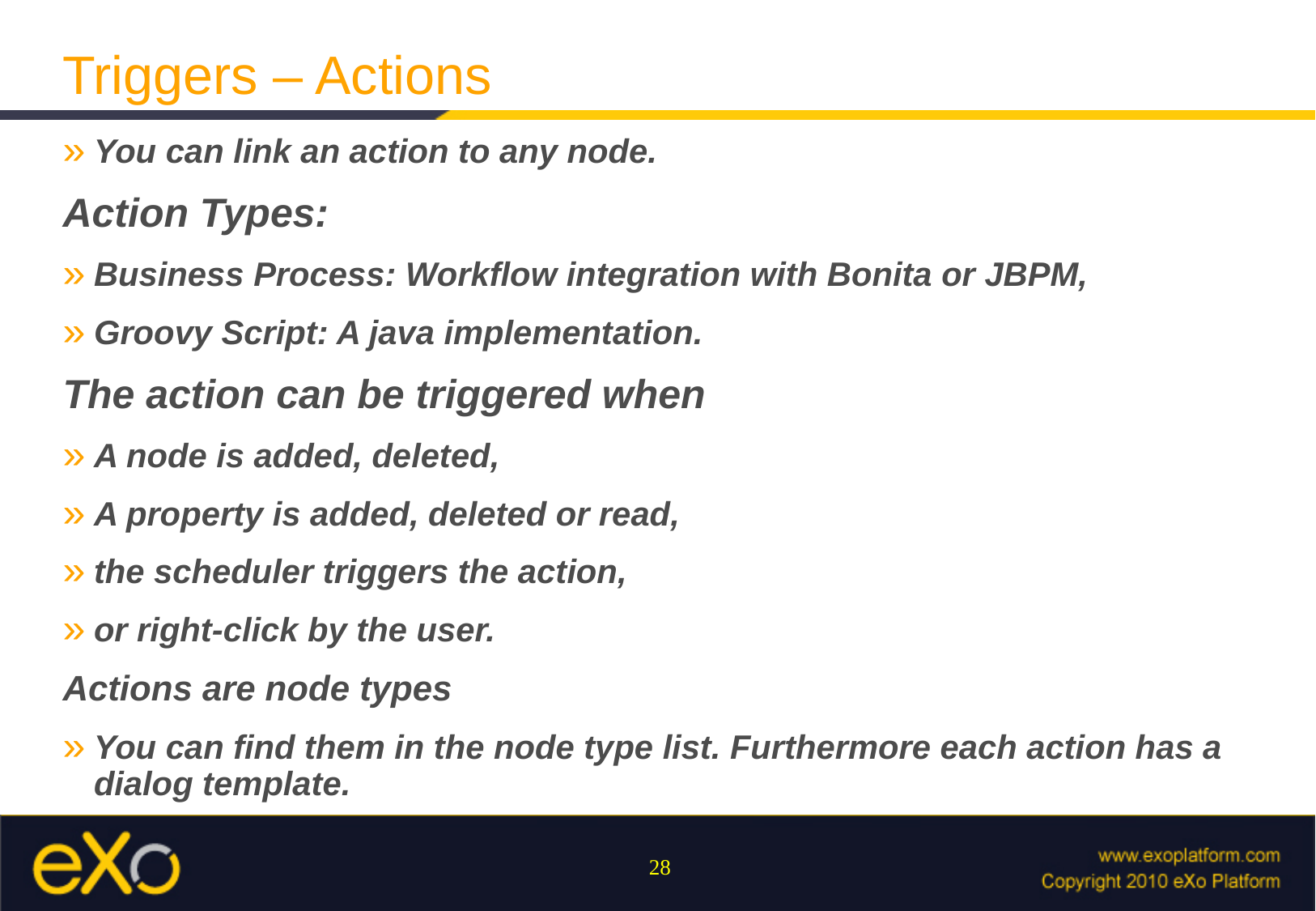

# Triggers – Actions
You can link an action to any node.
Action Types:
Business Process: Workflow integration with Bonita or JBPM,
Groovy Script: A java implementation.
The action can be triggered when
A node is added, deleted,
A property is added, deleted or read,
the scheduler triggers the action,
or right-click by the user.
Actions are node types
You can find them in the node type list. Furthermore each action has a dialog template.